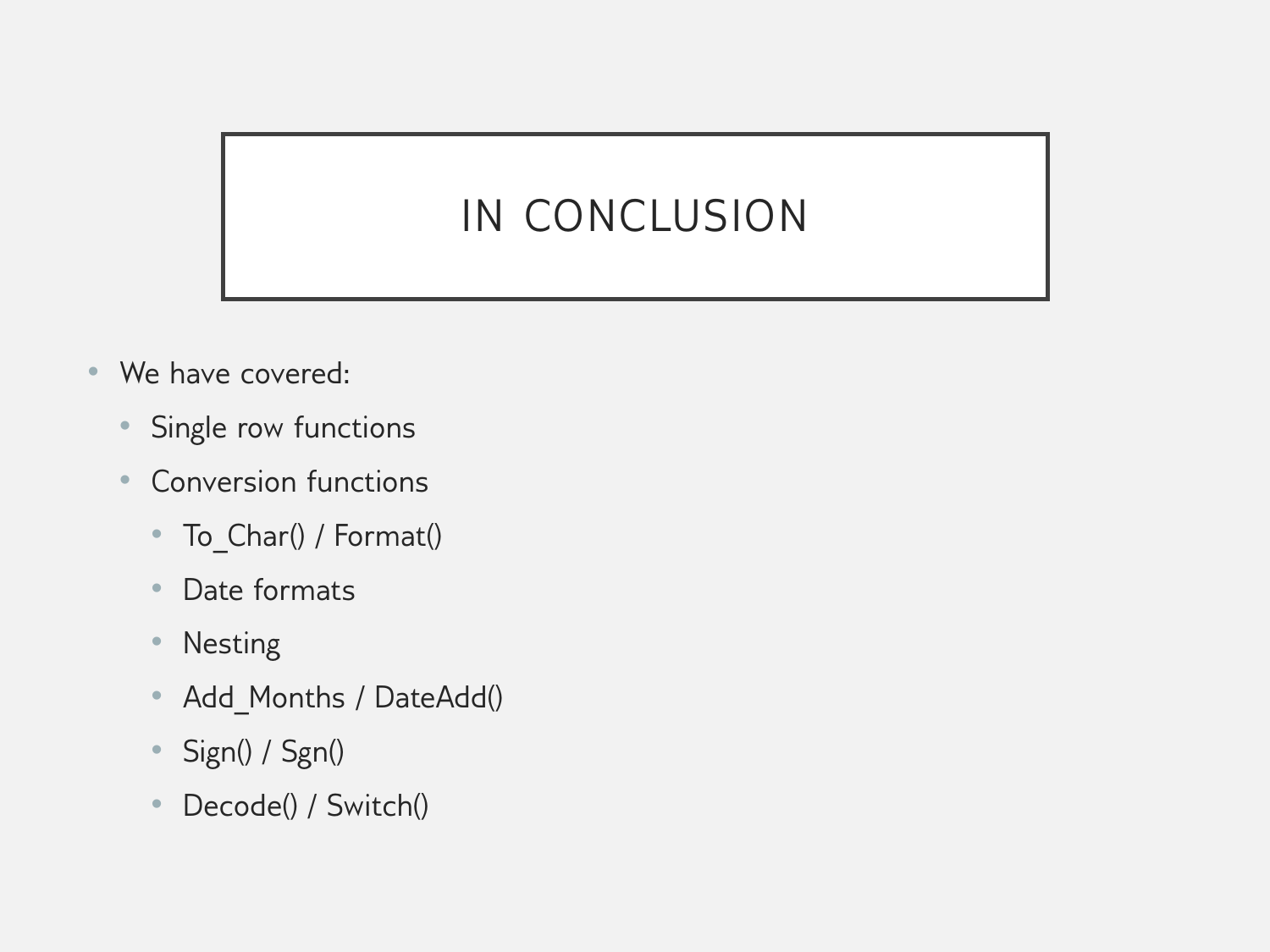

# In Conclusion
We have covered:
Single row functions
Conversion functions
To_Char() / Format()
Date formats
Nesting
Add_Months / DateAdd()
Sign() / Sgn()
Decode() / Switch()